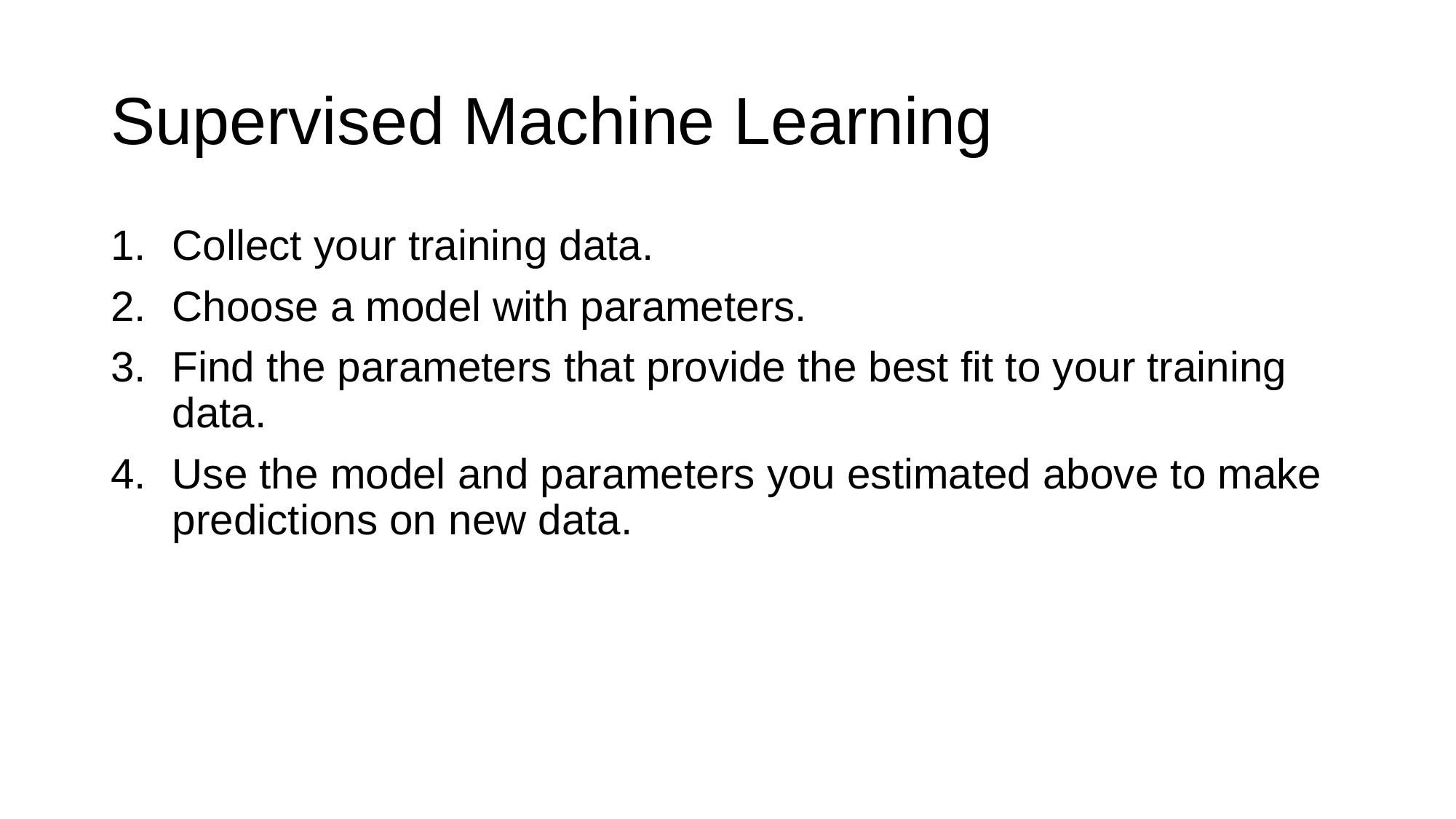

# Supervised Machine Learning
Collect your training data.
Choose a model with parameters.
Find the parameters that provide the best fit to your training data.
Use the model and parameters you estimated above to make predictions on new data.